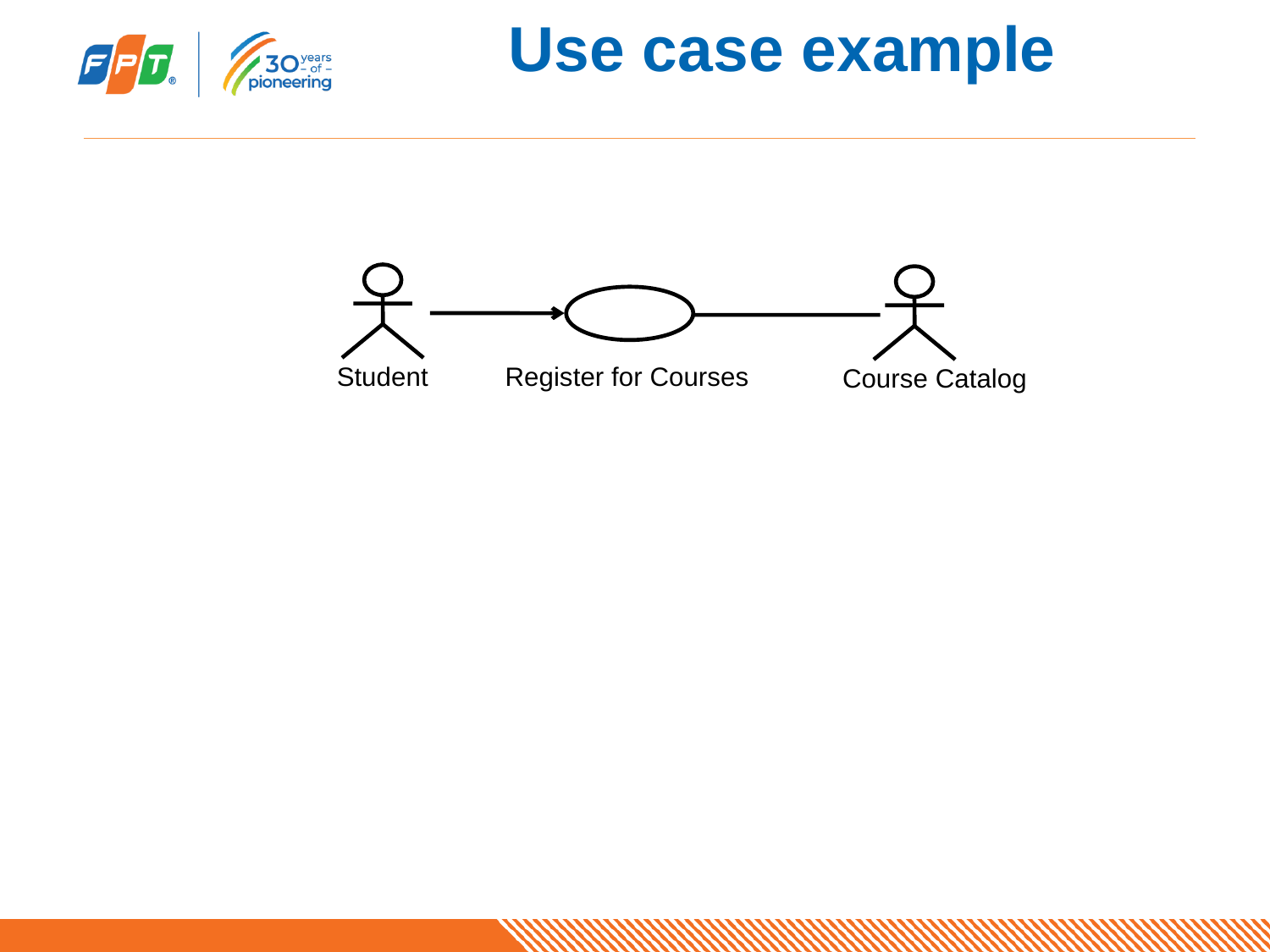

# Use case example

Student

Course Catalog

Register for Courses